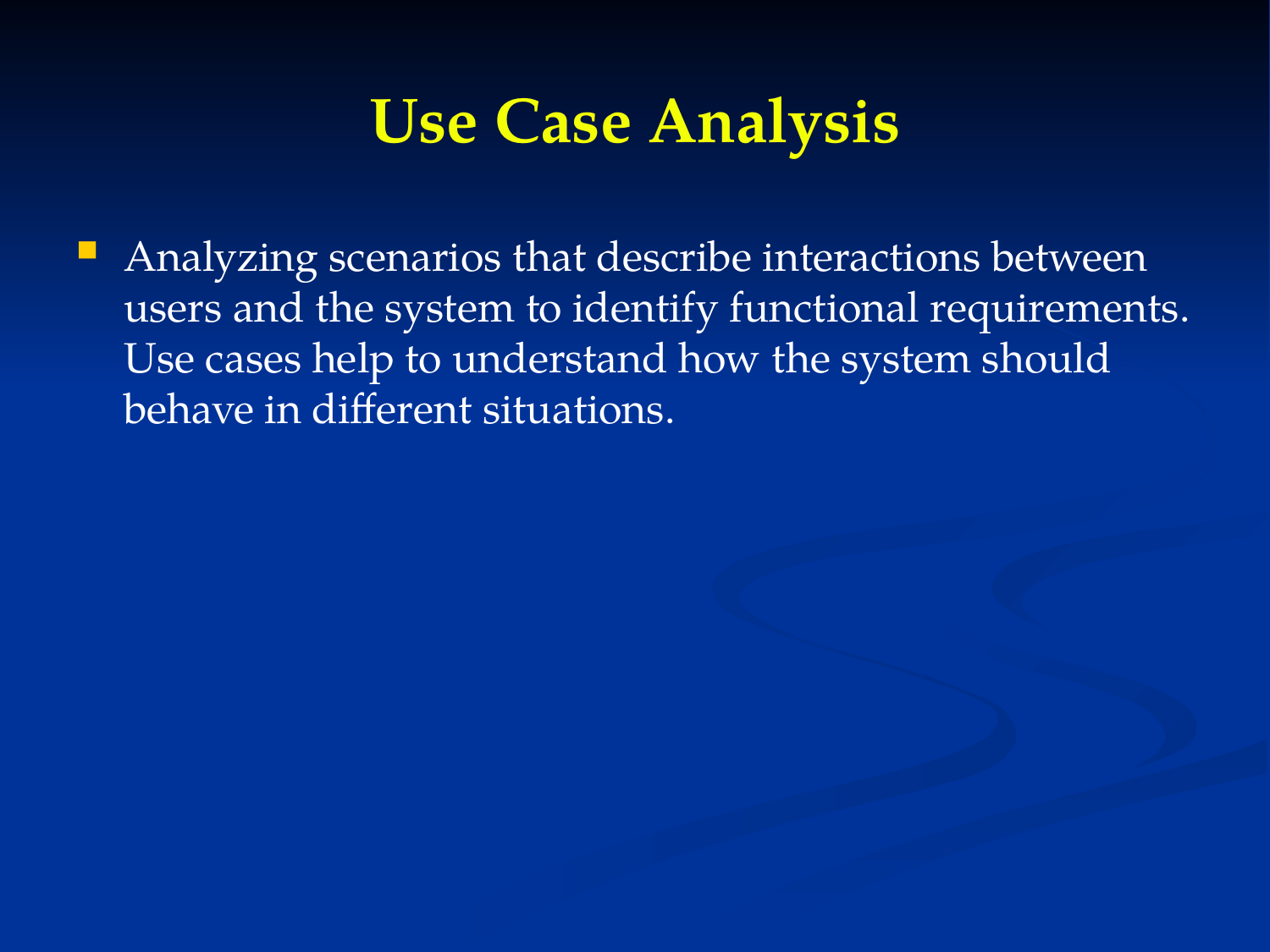

# Use Case Analysis
Analyzing scenarios that describe interactions between users and the system to identify functional requirements. Use cases help to understand how the system should behave in different situations.